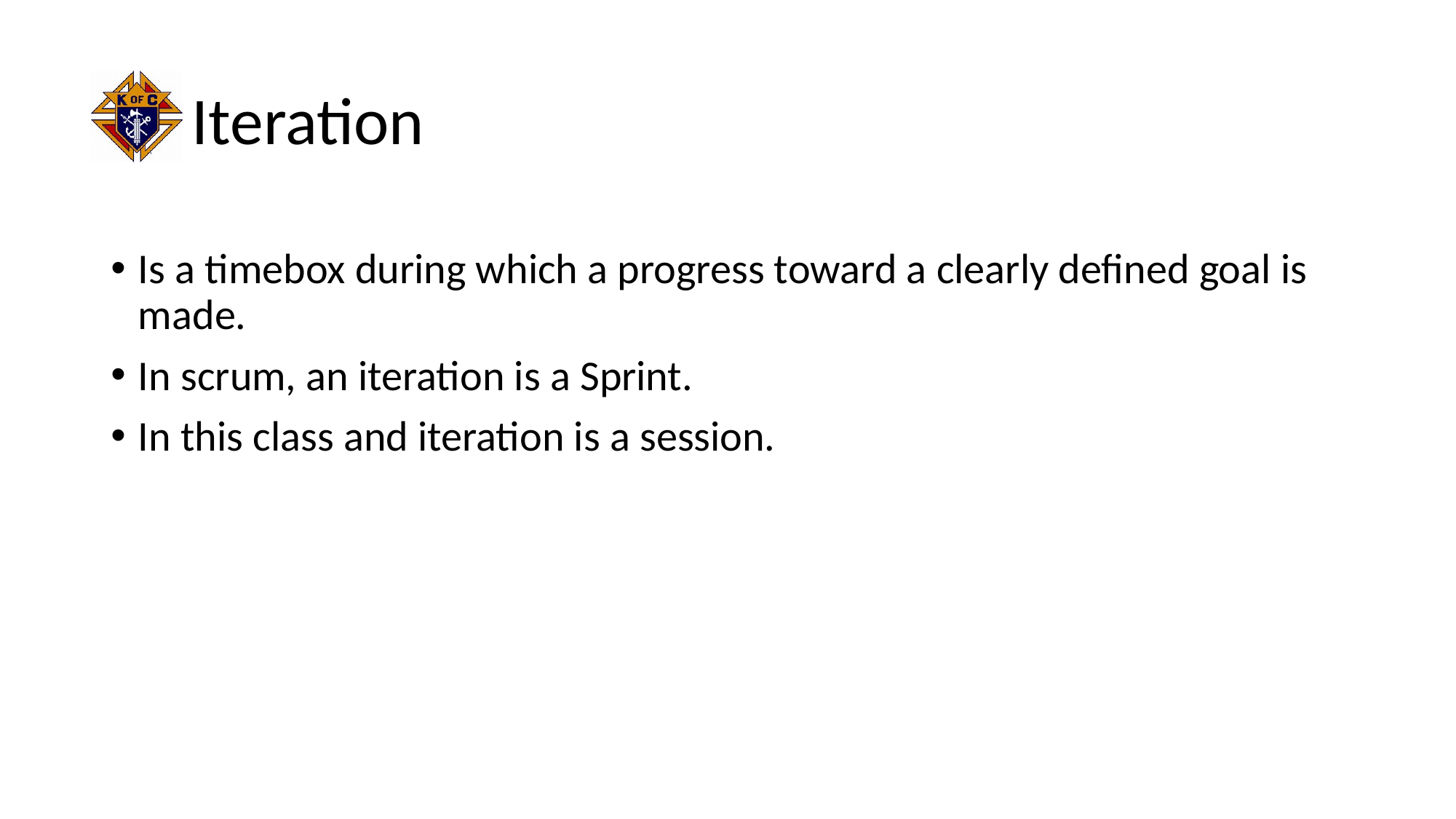

# Iteration
Is a timebox during which a progress toward a clearly defined goal is made.
In scrum, an iteration is a Sprint.
In this class and iteration is a session.